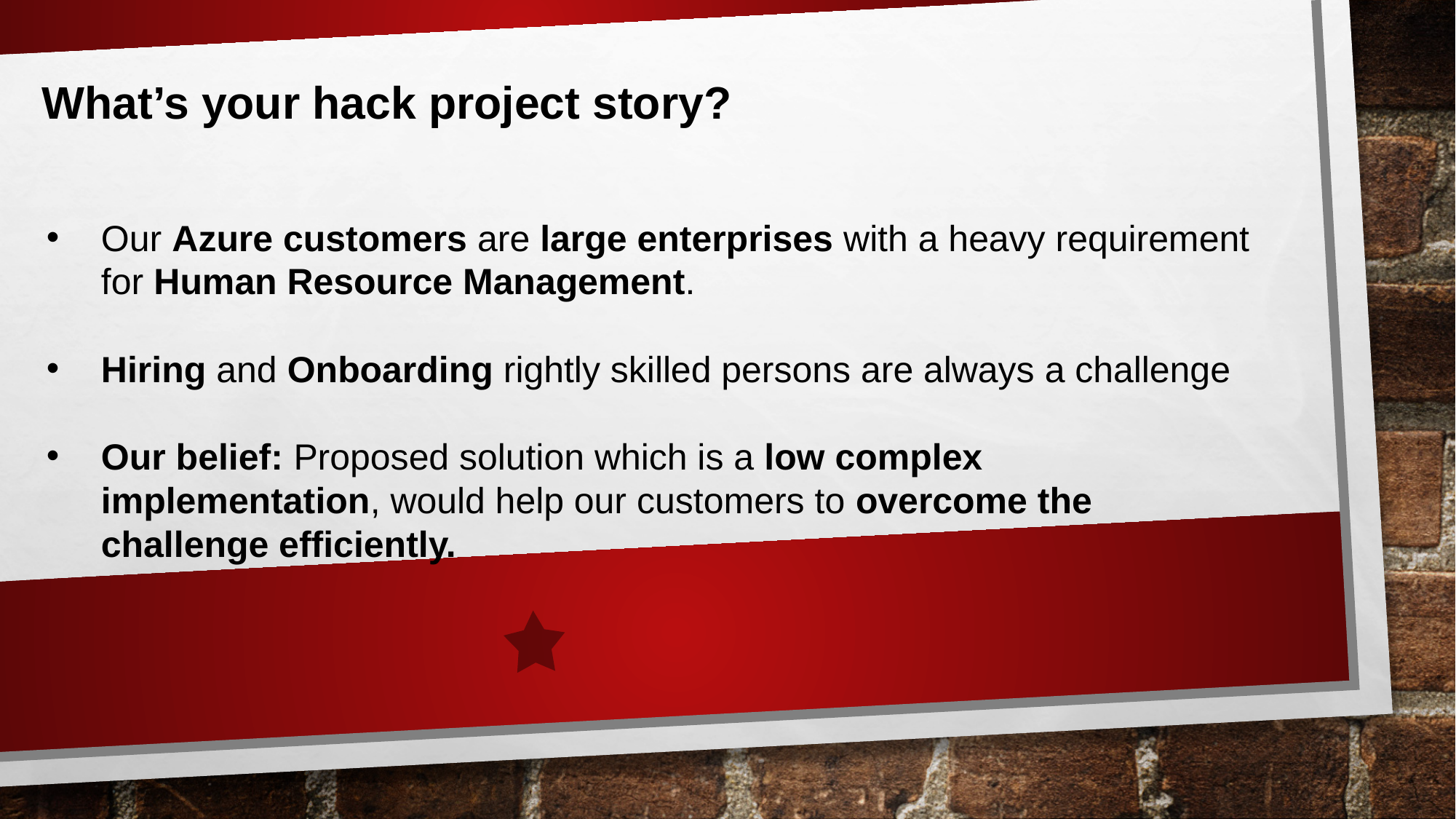

What’s your hack project story?
Our Azure customers are large enterprises with a heavy requirement for Human Resource Management.

Hiring and Onboarding rightly skilled persons are always a challenge

Our belief: Proposed solution which is a low complex implementation, would help our customers to overcome the challenge efficiently.